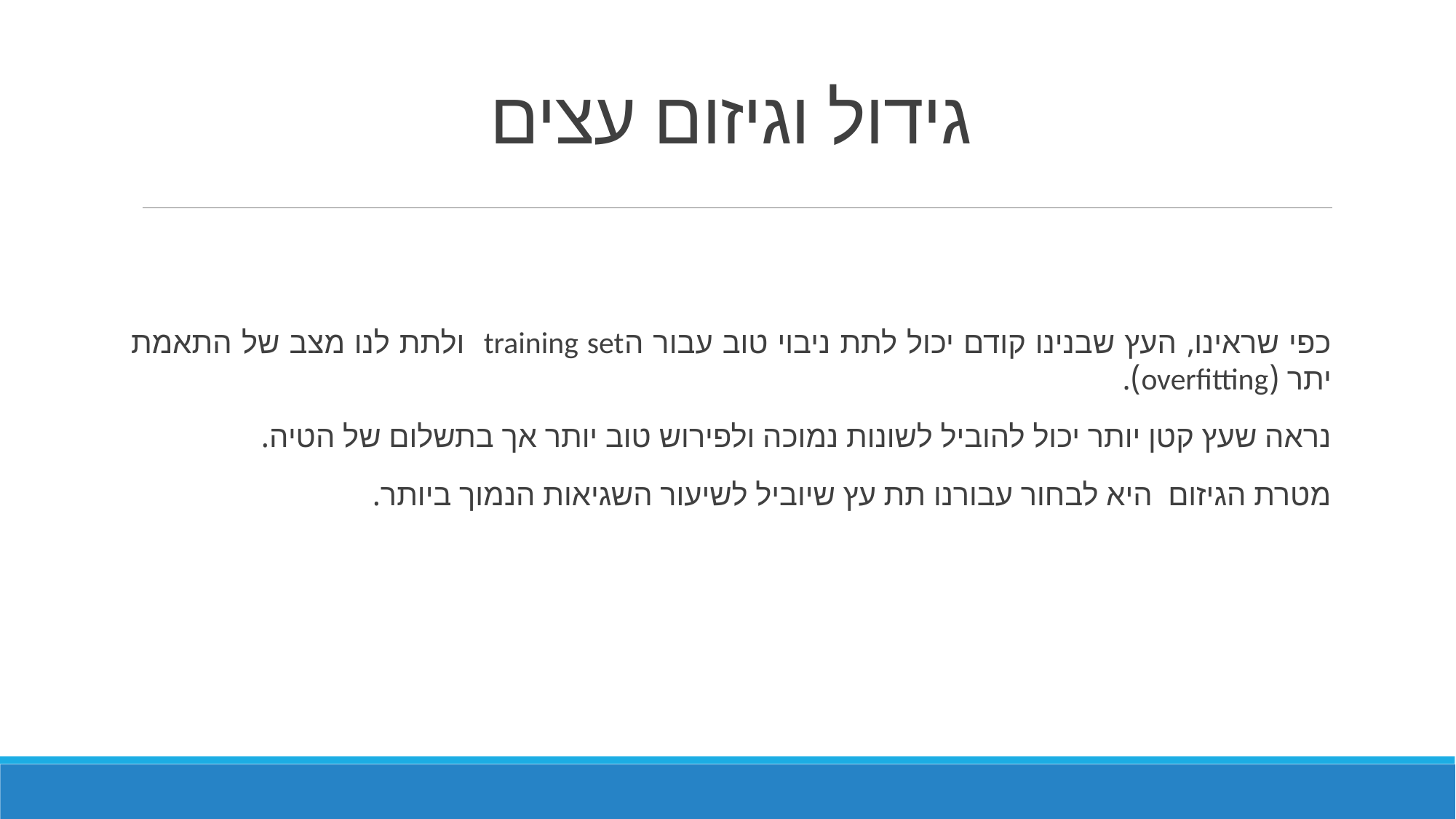

# גידול וגיזום עצים
כפי שראינו, העץ שבנינו קודם יכול לתת ניבוי טוב עבור הtraining set  ולתת לנו מצב של התאמת יתר (overfitting).
נראה שעץ קטן יותר יכול להוביל לשונות נמוכה ולפירוש טוב יותר אך בתשלום של הטיה.
מטרת הגיזום  היא לבחור עבורנו תת עץ שיוביל לשיעור השגיאות הנמוך ביותר.